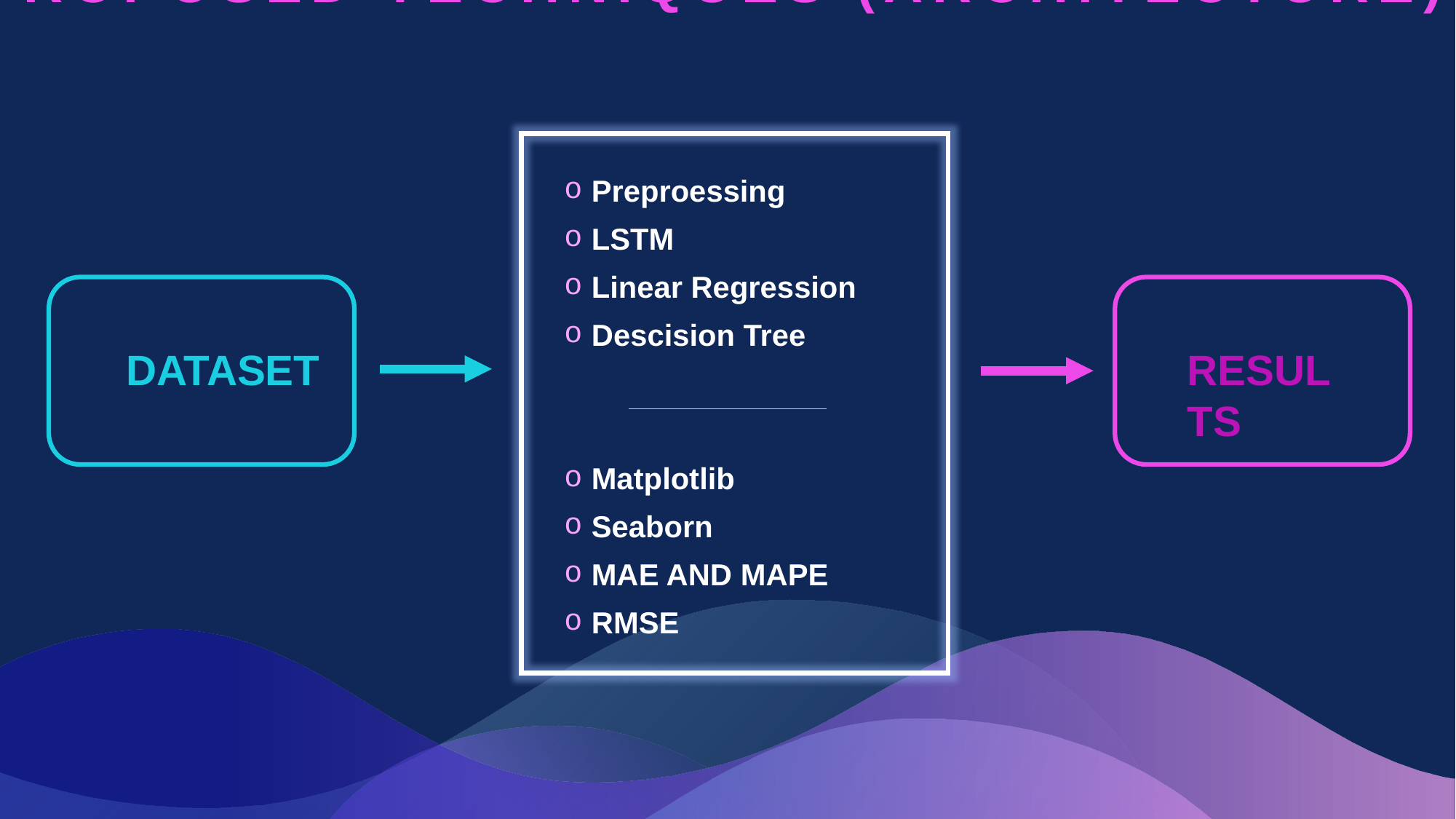

# Proposed techniques (Architecture)

Preproessing
LSTM
Linear Regression
Descision Tree

Matplotlib
Seaborn
MAE AND MAPE
RMSE

DATASET
RESULTS